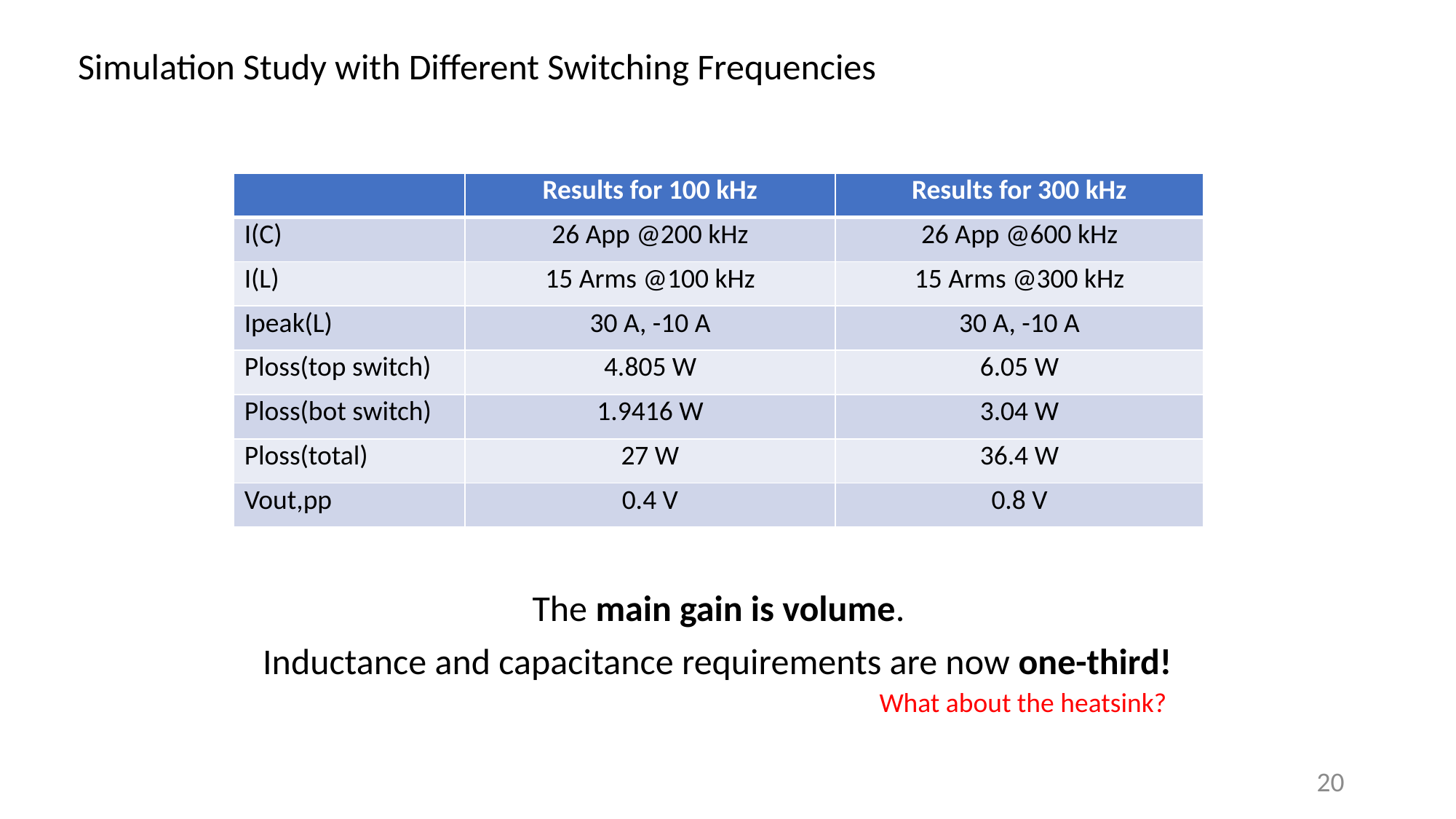

Simulation Study with Different Switching Frequencies
|  | Results for 100 kHz | Results for 300 kHz |
| --- | --- | --- |
| I(C) | 26 App @200 kHz | 26 App @600 kHz |
| I(L) | 15 Arms @100 kHz | 15 Arms @300 kHz |
| Ipeak(L) | 30 A, -10 A | 30 A, -10 A |
| Ploss(top switch) | 4.805 W | 6.05 W |
| Ploss(bot switch) | 1.9416 W | 3.04 W |
| Ploss(total) | 27 W | 36.4 W |
| Vout,pp | 0.4 V | 0.8 V |
The main gain is volume.
Inductance and capacitance requirements are now one-third!
What about the heatsink?
20